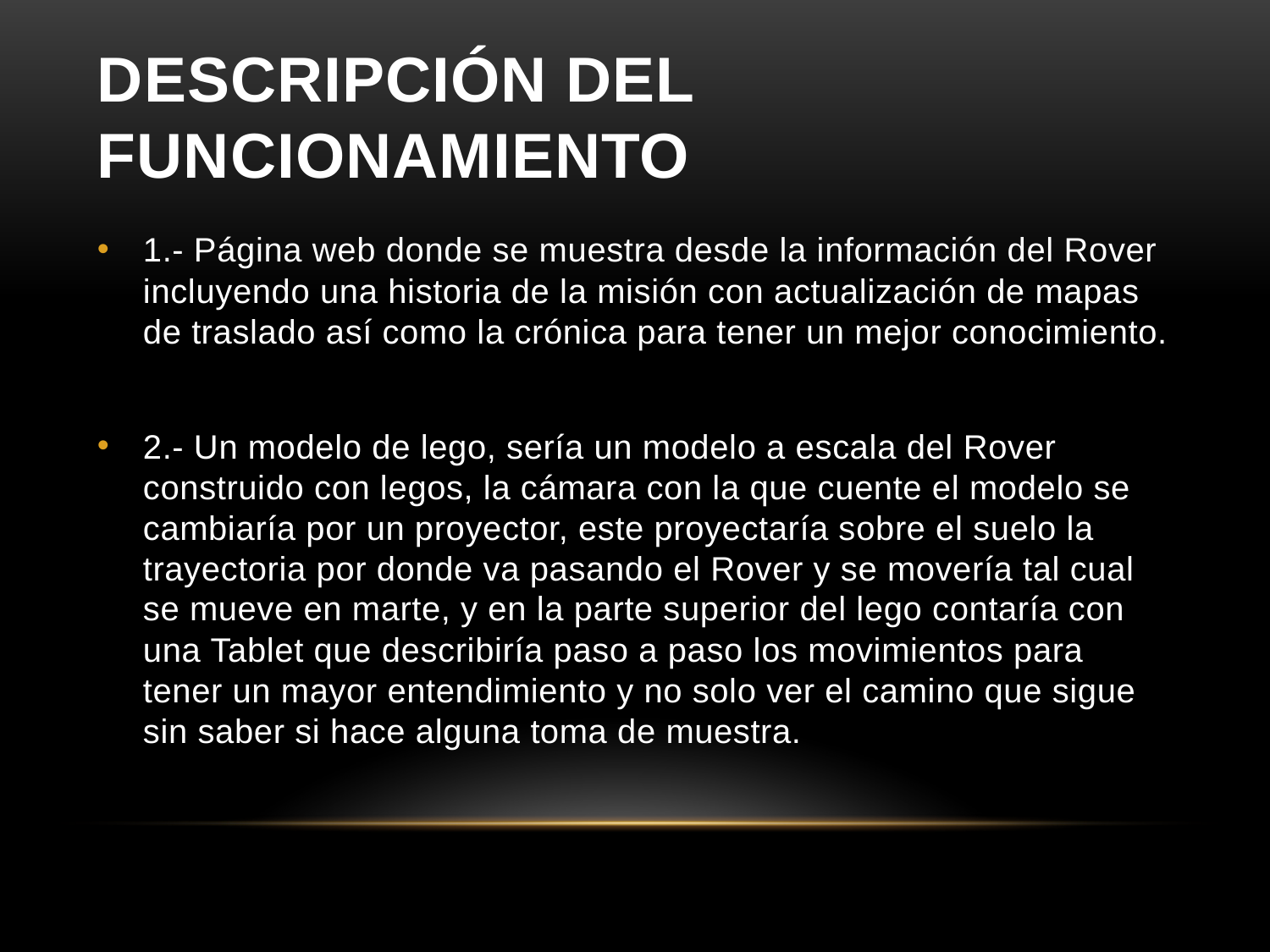

# Descripción del funcionamiento
1.- Página web donde se muestra desde la información del Rover incluyendo una historia de la misión con actualización de mapas de traslado así como la crónica para tener un mejor conocimiento.

2.- Un modelo de lego, sería un modelo a escala del Rover construido con legos, la cámara con la que cuente el modelo se cambiaría por un proyector, este proyectaría sobre el suelo la trayectoria por donde va pasando el Rover y se movería tal cual se mueve en marte, y en la parte superior del lego contaría con una Tablet que describiría paso a paso los movimientos para tener un mayor entendimiento y no solo ver el camino que sigue sin saber si hace alguna toma de muestra.